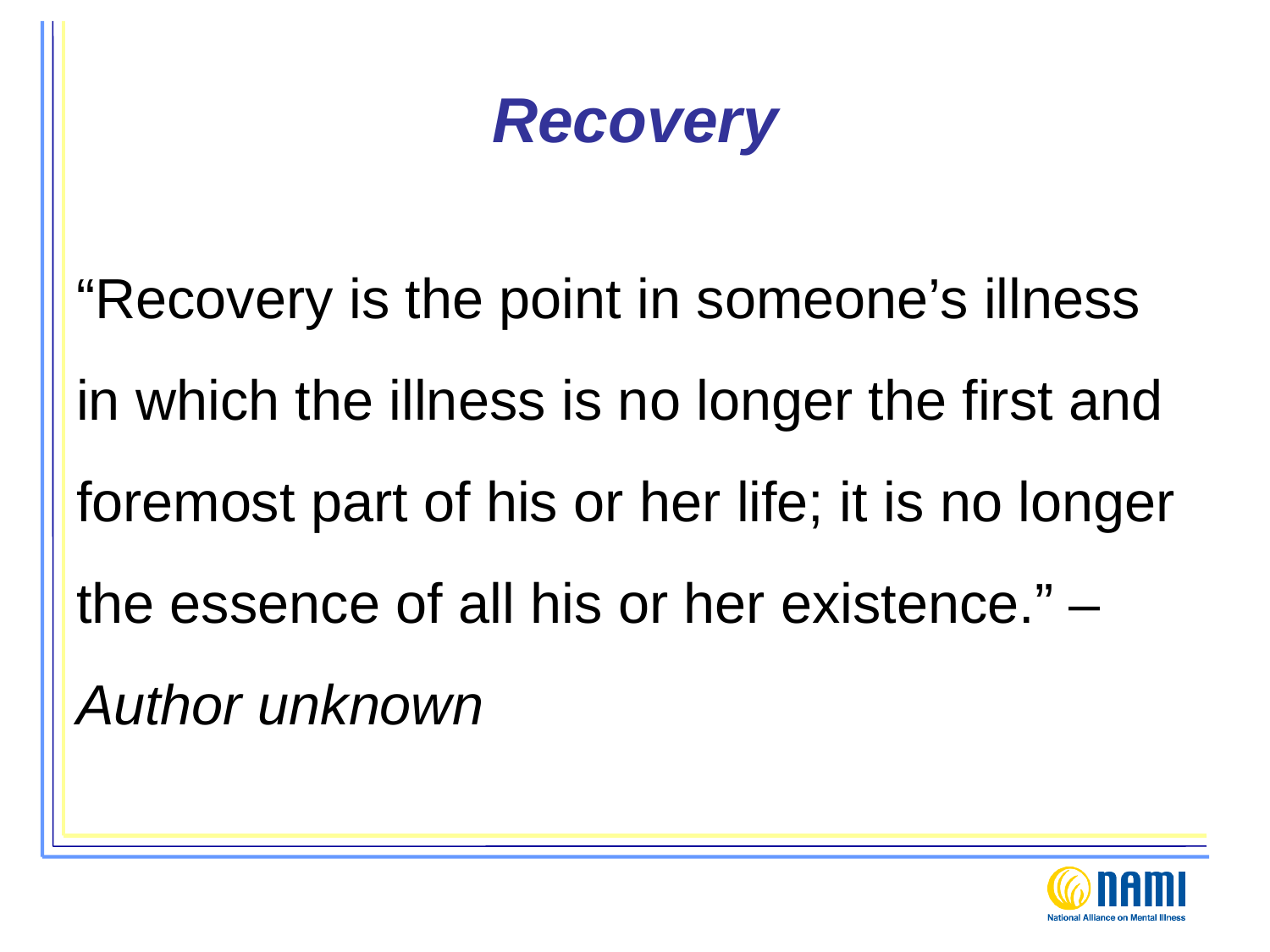

# Recovery
“Recovery is the point in someone’s illness in which the illness is no longer the first and foremost part of his or her life; it is no longer the essence of all his or her existence.” – Author unknown